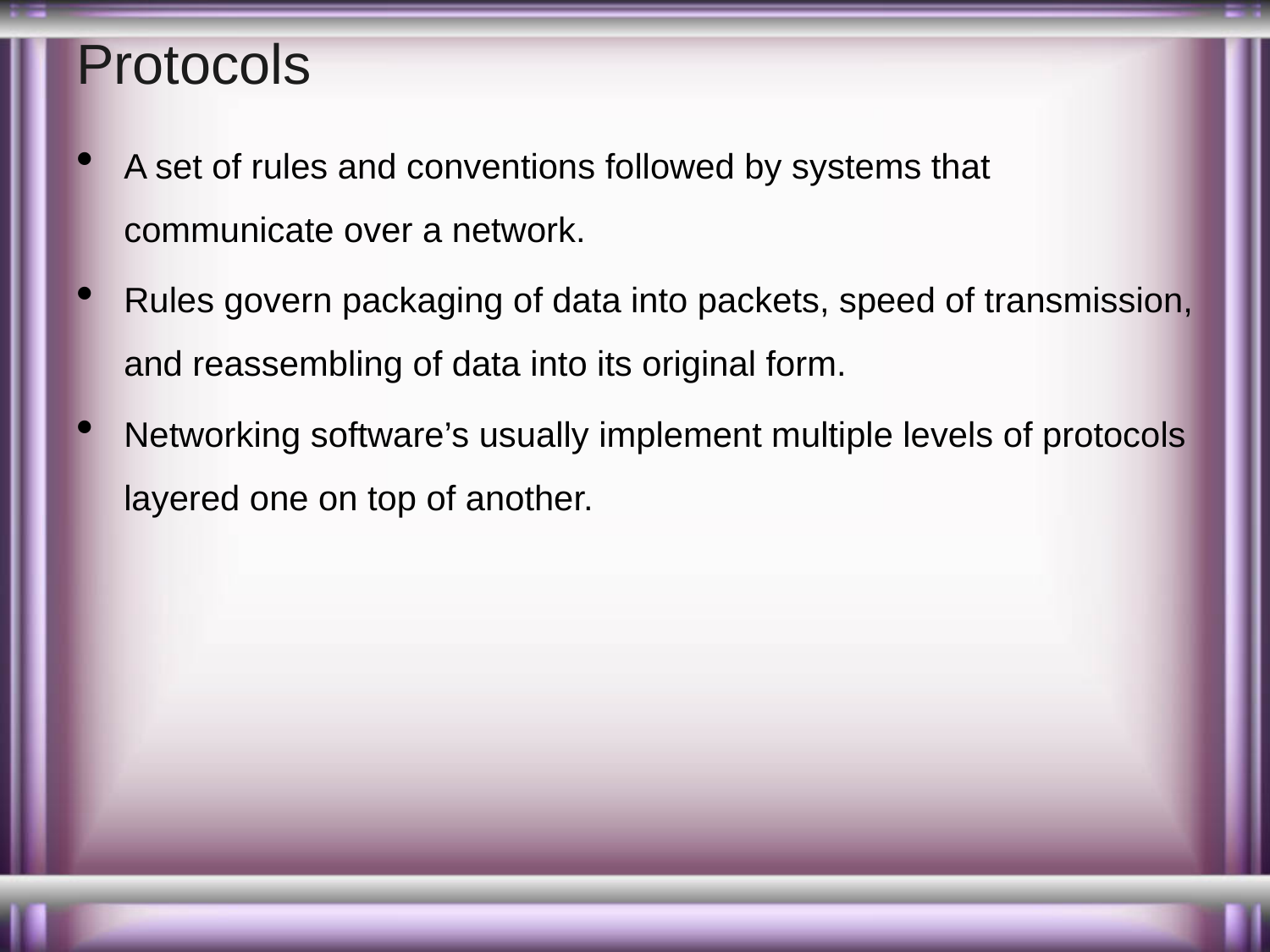

# Protocols
A set of rules and conventions followed by systems that communicate over a network.
Rules govern packaging of data into packets, speed of transmission, and reassembling of data into its original form.
Networking software’s usually implement multiple levels of protocols layered one on top of another.